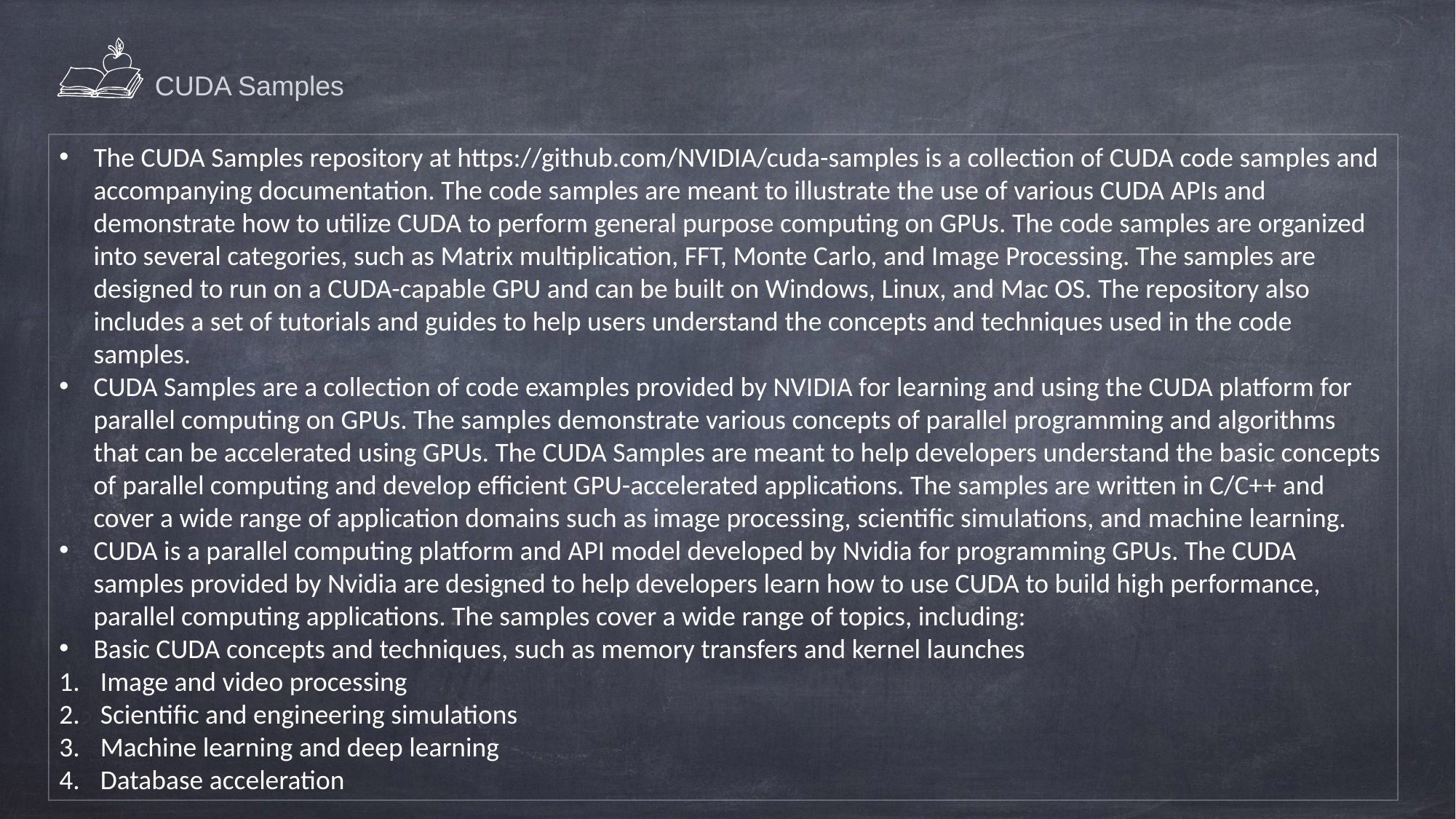

CUDA Samples
The CUDA Samples repository at https://github.com/NVIDIA/cuda-samples is a collection of CUDA code samples and accompanying documentation. The code samples are meant to illustrate the use of various CUDA APIs and demonstrate how to utilize CUDA to perform general purpose computing on GPUs. The code samples are organized into several categories, such as Matrix multiplication, FFT, Monte Carlo, and Image Processing. The samples are designed to run on a CUDA-capable GPU and can be built on Windows, Linux, and Mac OS. The repository also includes a set of tutorials and guides to help users understand the concepts and techniques used in the code samples.
CUDA Samples are a collection of code examples provided by NVIDIA for learning and using the CUDA platform for parallel computing on GPUs. The samples demonstrate various concepts of parallel programming and algorithms that can be accelerated using GPUs. The CUDA Samples are meant to help developers understand the basic concepts of parallel computing and develop efficient GPU-accelerated applications. The samples are written in C/C++ and cover a wide range of application domains such as image processing, scientific simulations, and machine learning.
CUDA is a parallel computing platform and API model developed by Nvidia for programming GPUs. The CUDA samples provided by Nvidia are designed to help developers learn how to use CUDA to build high performance, parallel computing applications. The samples cover a wide range of topics, including:
Basic CUDA concepts and techniques, such as memory transfers and kernel launches
Image and video processing
Scientific and engineering simulations
Machine learning and deep learning
Database acceleration